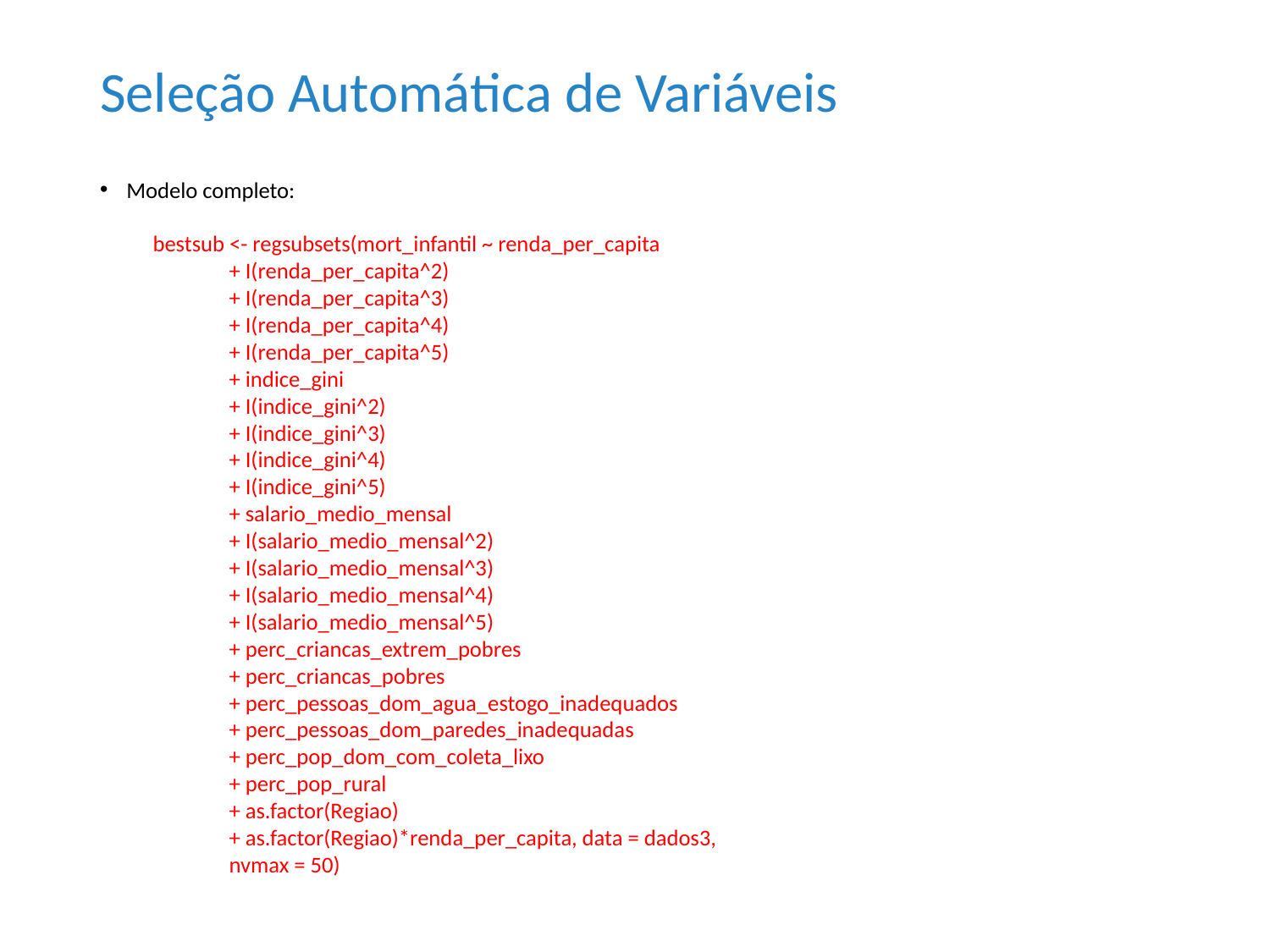

# Seleção Automática de Variáveis
Modelo completo:

bestsub <- regsubsets(mort_infantil ~ renda_per_capita
               + I(renda_per_capita^2)
               + I(renda_per_capita^3)
               + I(renda_per_capita^4)
               + I(renda_per_capita^5)
               + indice_gini
               + I(indice_gini^2)
               + I(indice_gini^3)
               + I(indice_gini^4)
               + I(indice_gini^5)
               + salario_medio_mensal
               + I(salario_medio_mensal^2)
               + I(salario_medio_mensal^3)
               + I(salario_medio_mensal^4)
               + I(salario_medio_mensal^5)
               + perc_criancas_extrem_pobres
               + perc_criancas_pobres
               + perc_pessoas_dom_agua_estogo_inadequados
               + perc_pessoas_dom_paredes_inadequadas
               + perc_pop_dom_com_coleta_lixo
               + perc_pop_rural
               + as.factor(Regiao)
               + as.factor(Regiao)*renda_per_capita, data = dados3,
               nvmax = 50)